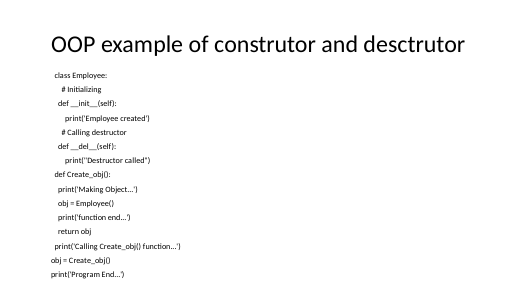

# OOP example of construtor and desctrutor
  class Employee:
      # Initializing
    def __init__(self):
        print('Employee created')
      # Calling destructor
    def __del__(self):
        print("Destructor called")
  def Create_obj():
    print('Making Object...')
    obj = Employee()
    print('function end...')
    return obj
  print('Calling Create_obj() function...')
obj = Create_obj()
print('Program End...')